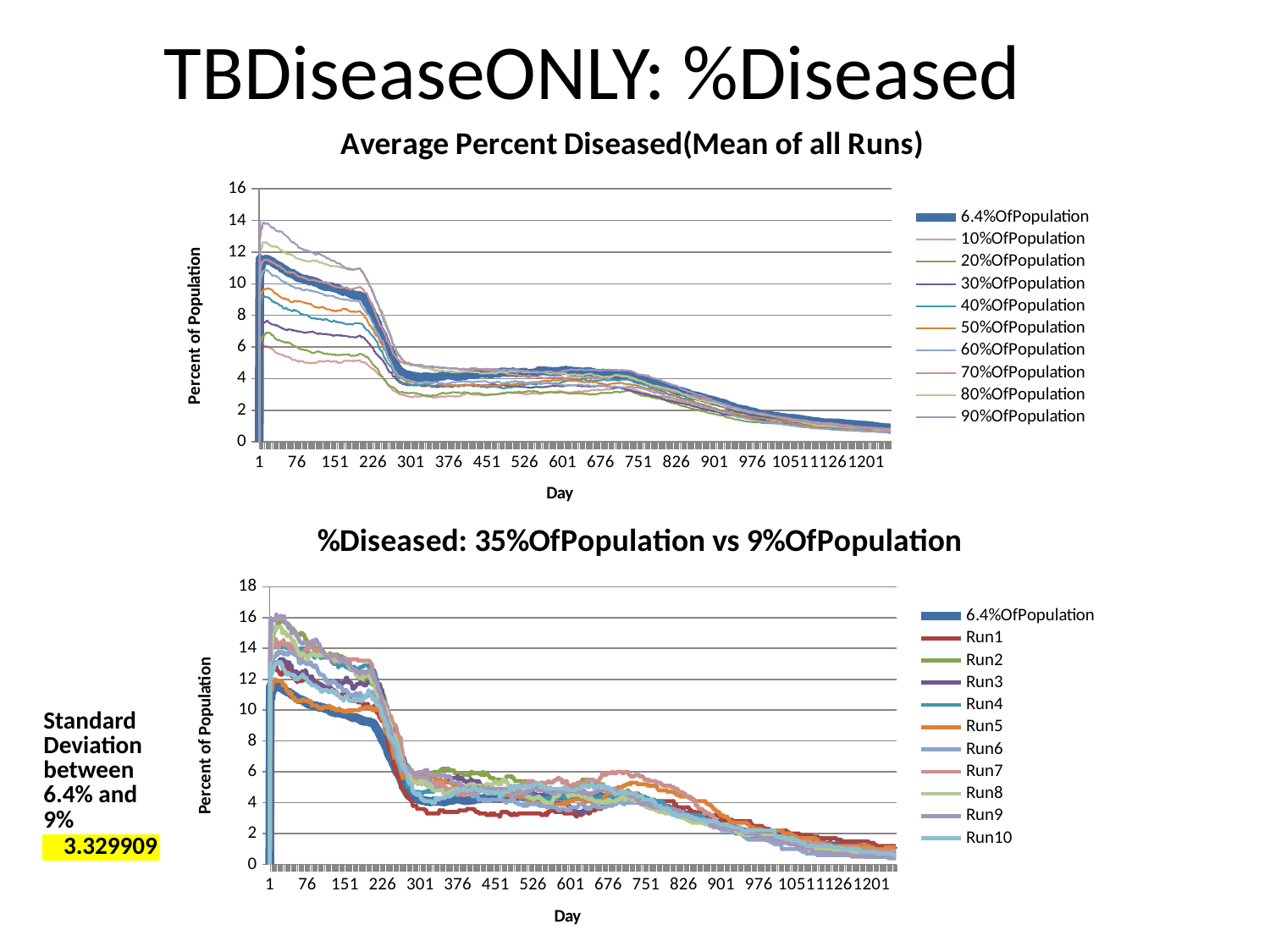

# TBDiseaseONLY: %Diseased

### Chart: Average Percent Diseased(Mean of all Runs)

| Category |  |  |  |  |  |  |  |  |  |  |
|---|---|---|---|---|---|---|---|---|---|---|

### Chart: %Diseased: 35%OfPopulation vs 9%OfPopulation

| Category |  |  |  |  |  |  |  |  |  |  |  |
|---|---|---|---|---|---|---|---|---|---|---|---|
| Standard Deviation between 6.4% and 9% |
| --- |
| 3.329909 |